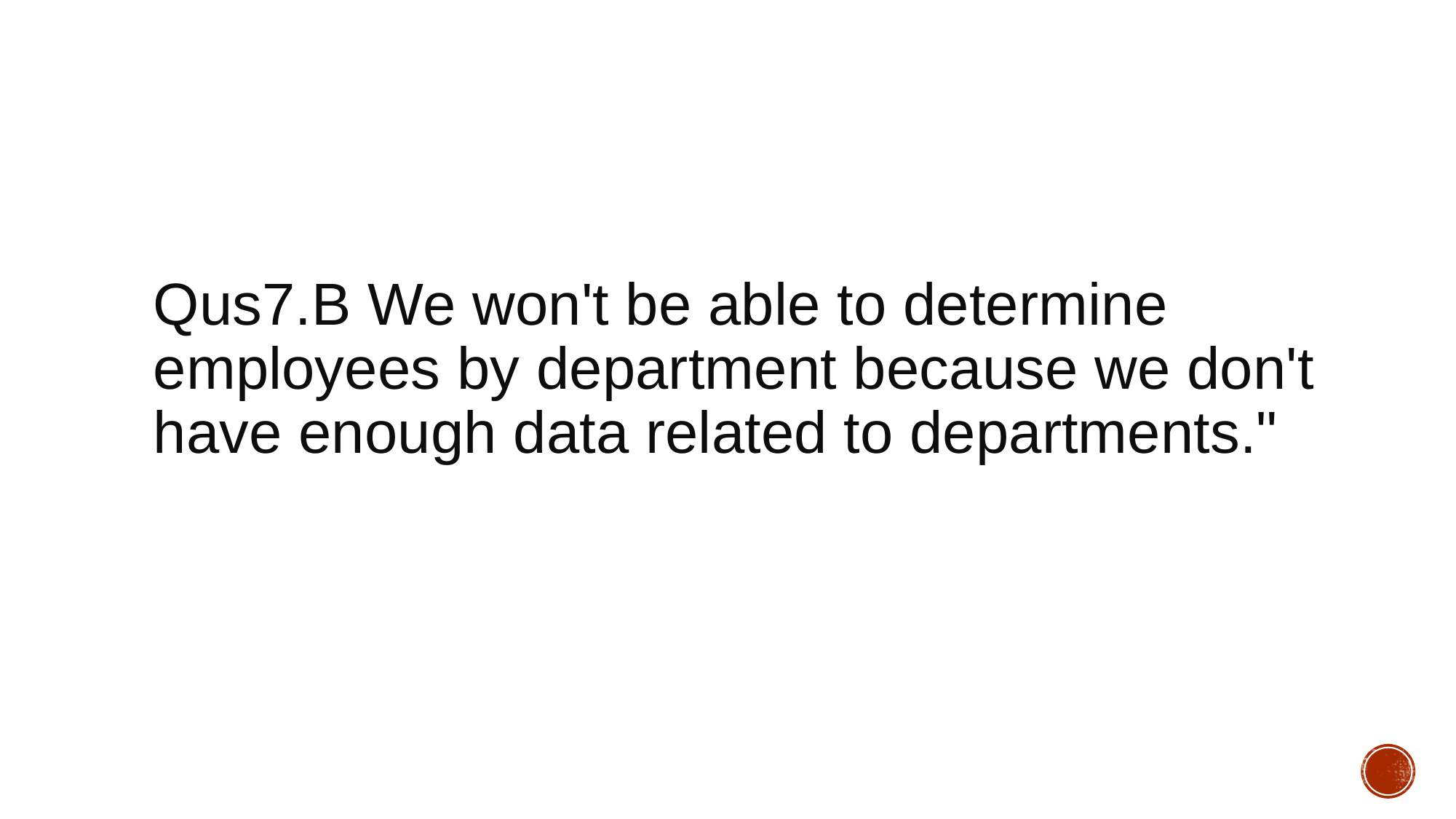

Qus7.B We won't be able to determine employees by department because we don't have enough data related to departments."